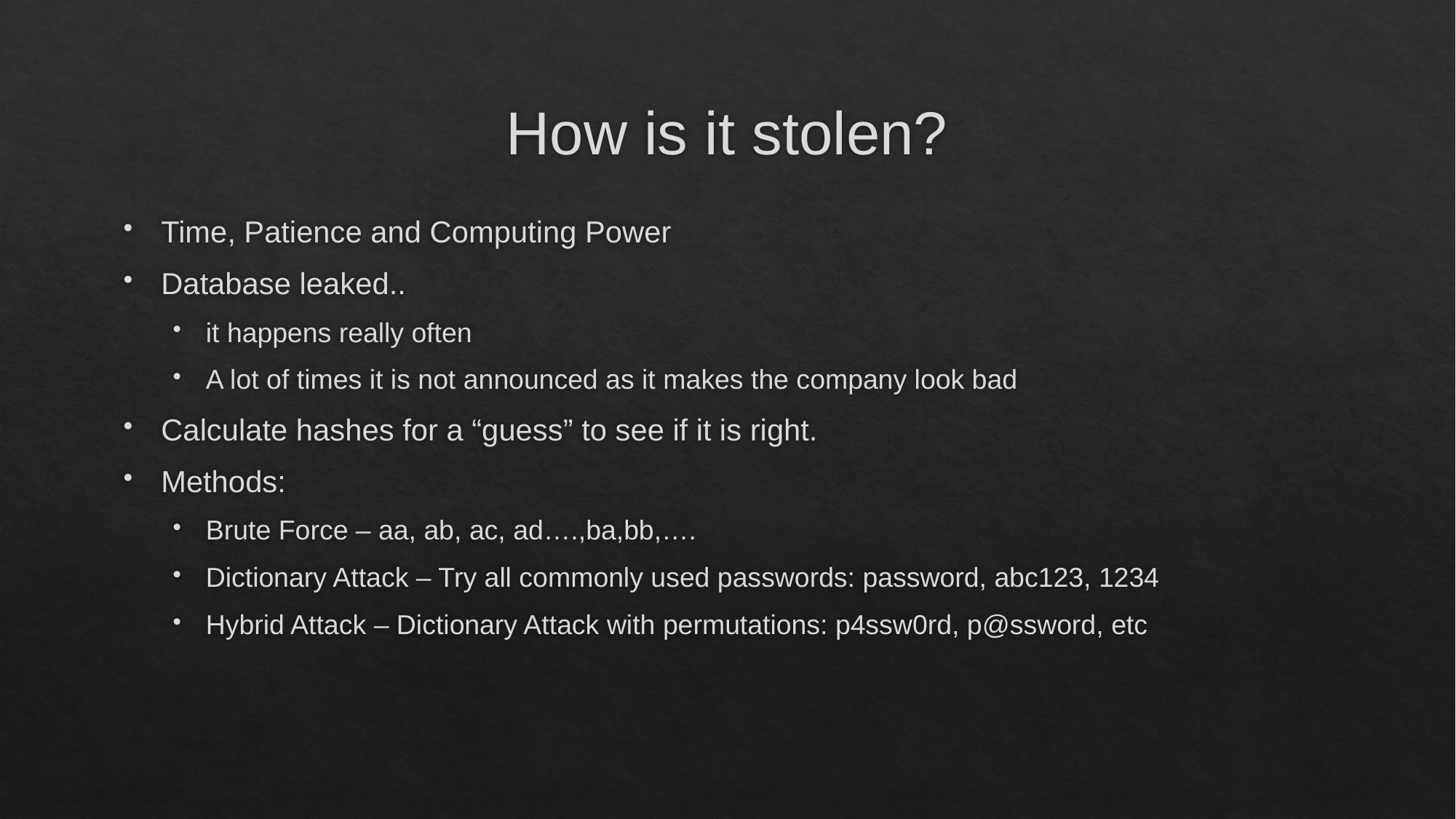

# How is it stolen?
Time, Patience and Computing Power
Database leaked..
it happens really often
A lot of times it is not announced as it makes the company look bad
Calculate hashes for a “guess” to see if it is right.
Methods:
Brute Force – aa, ab, ac, ad….,ba,bb,….
Dictionary Attack – Try all commonly used passwords: password, abc123, 1234
Hybrid Attack – Dictionary Attack with permutations: p4ssw0rd, p@ssword, etc